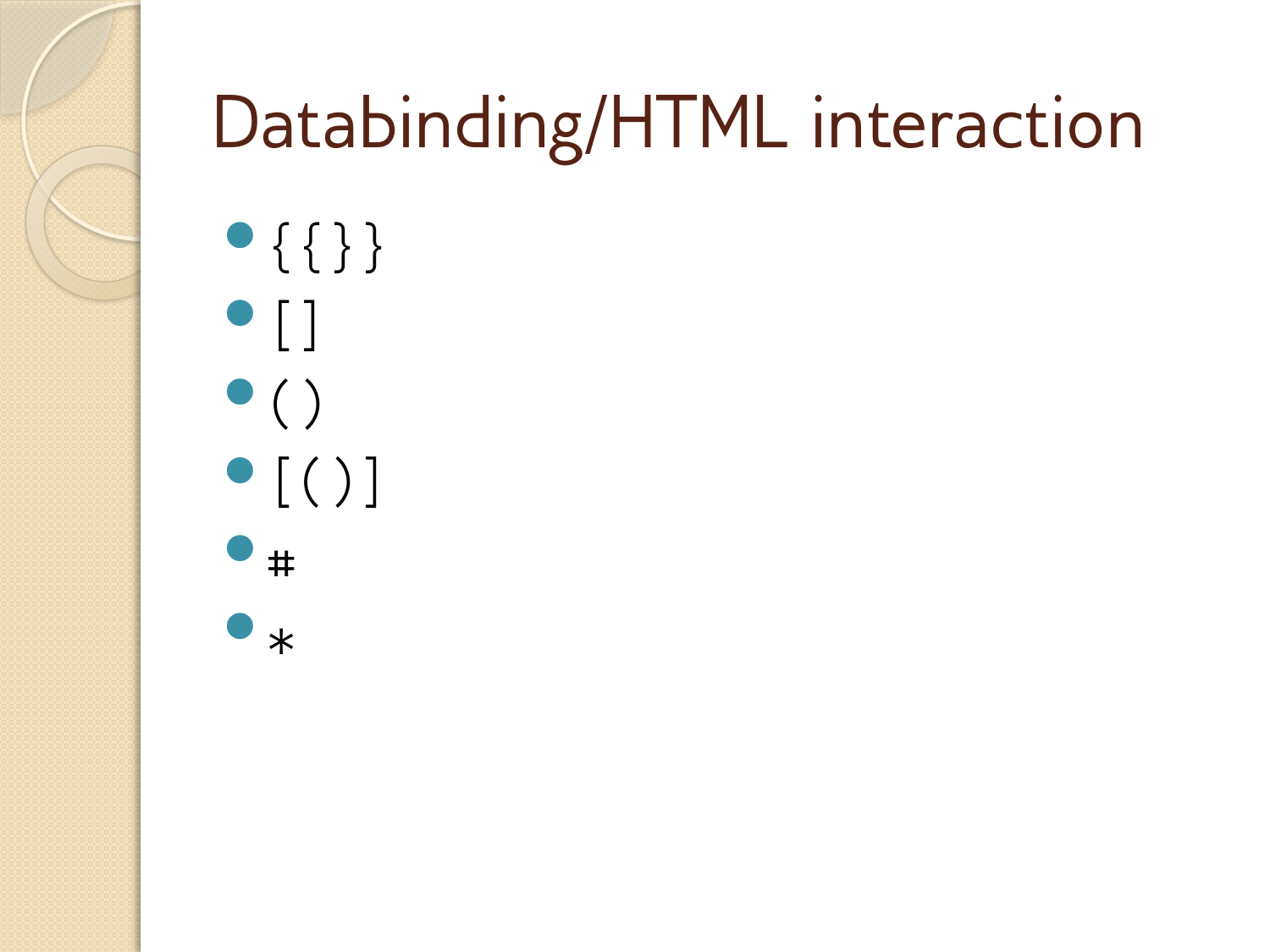

# Databinding/HTML interaction
{{}}
[]
()
[()]
#
*